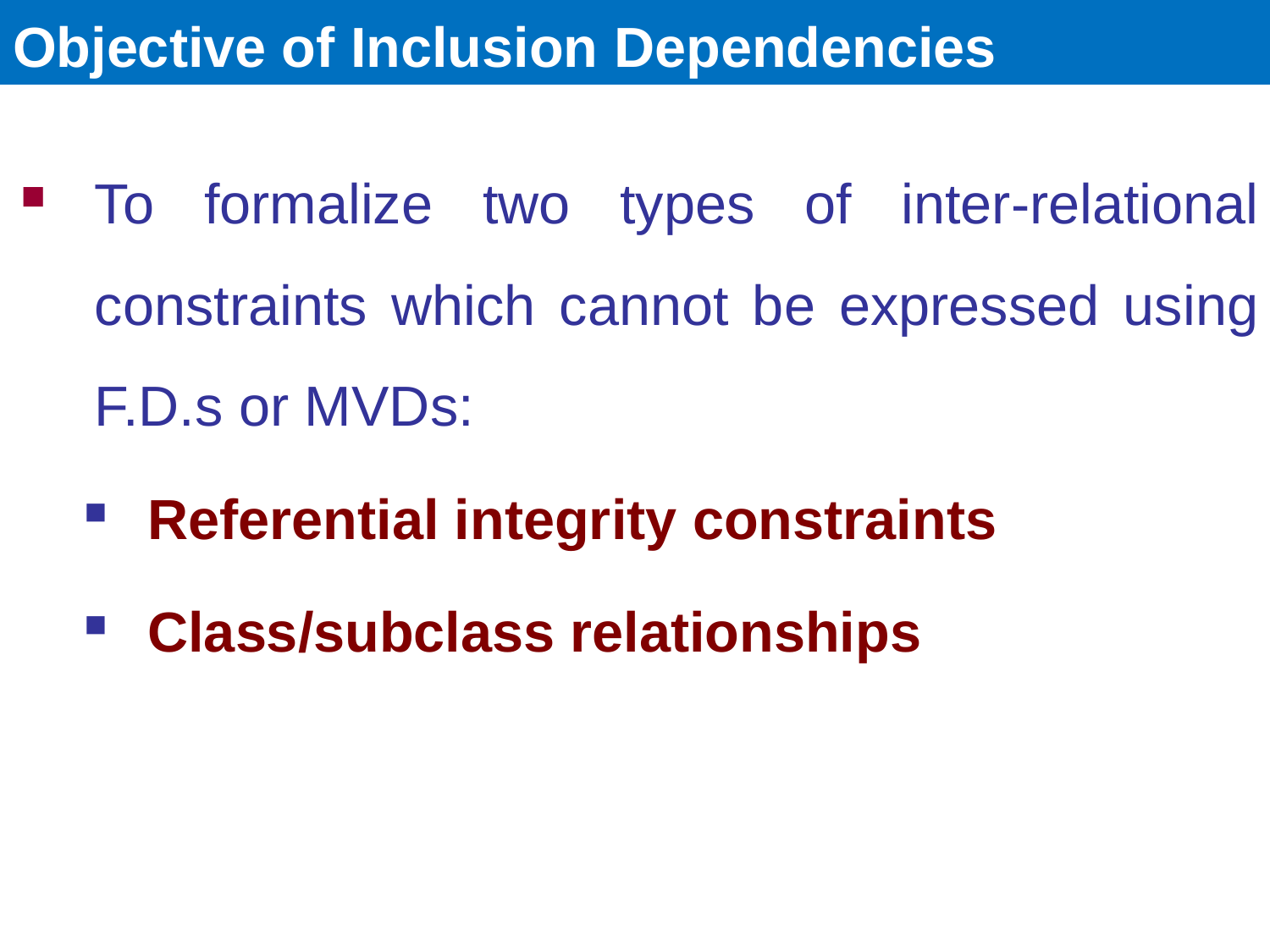

# Objective of Inclusion Dependencies
To formalize two types of inter-relational constraints which cannot be expressed using F.D.s or MVDs:
Referential integrity constraints
Class/subclass relationships